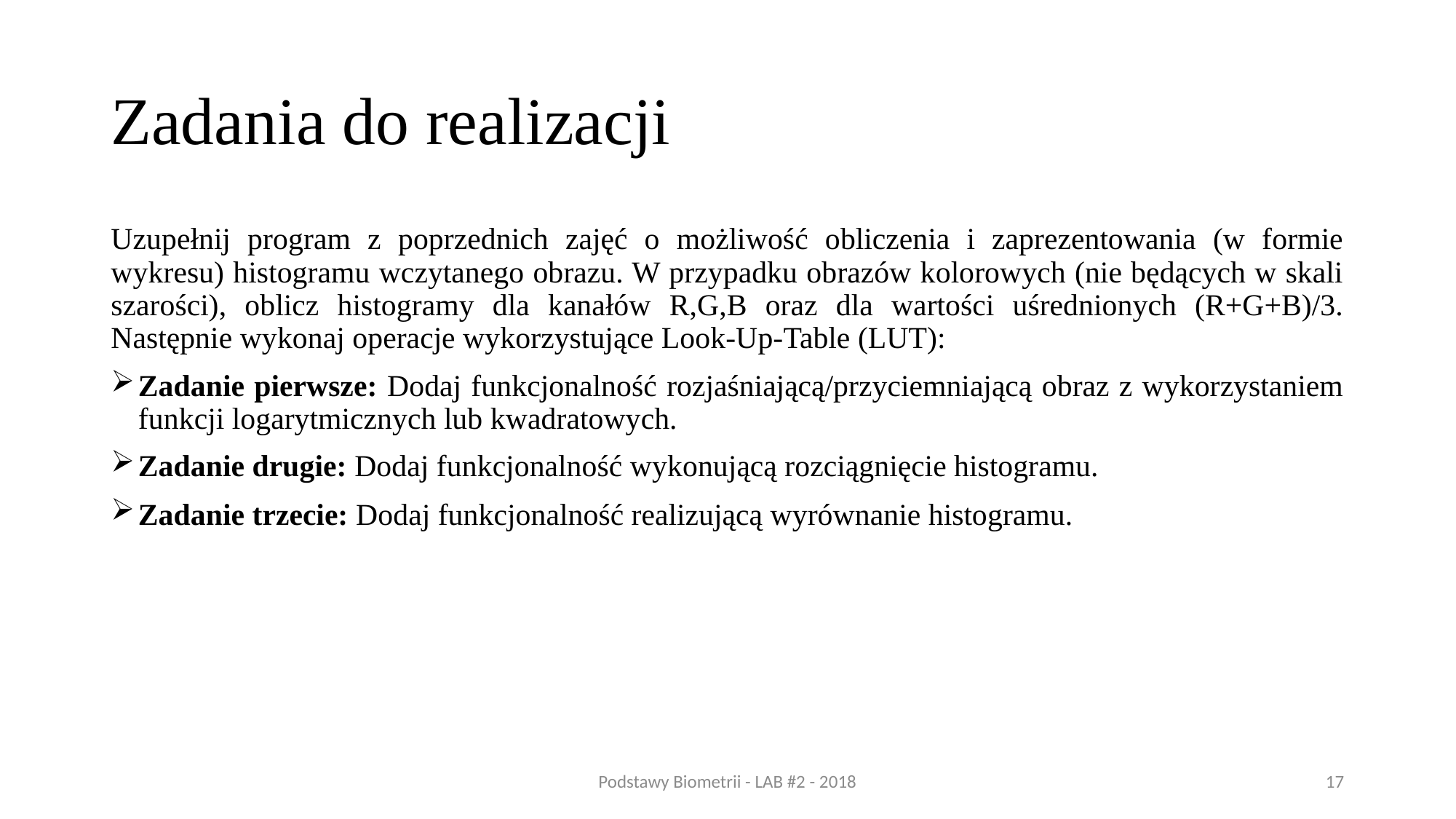

# Zadania do realizacji
Uzupełnij program z poprzednich zajęć o możliwość obliczenia i zaprezentowania (w formie wykresu) histogramu wczytanego obrazu. W przypadku obrazów kolorowych (nie będących w skali szarości), oblicz histogramy dla kanałów R,G,B oraz dla wartości uśrednionych (R+G+B)/3. Następnie wykonaj operacje wykorzystujące Look-Up-Table (LUT):
Zadanie pierwsze: Dodaj funkcjonalność rozjaśniającą/przyciemniającą obraz z wykorzystaniem funkcji logarytmicznych lub kwadratowych.
Zadanie drugie: Dodaj funkcjonalność wykonującą rozciągnięcie histogramu.
Zadanie trzecie: Dodaj funkcjonalność realizującą wyrównanie histogramu.
Podstawy Biometrii - LAB #2 - 2018
17